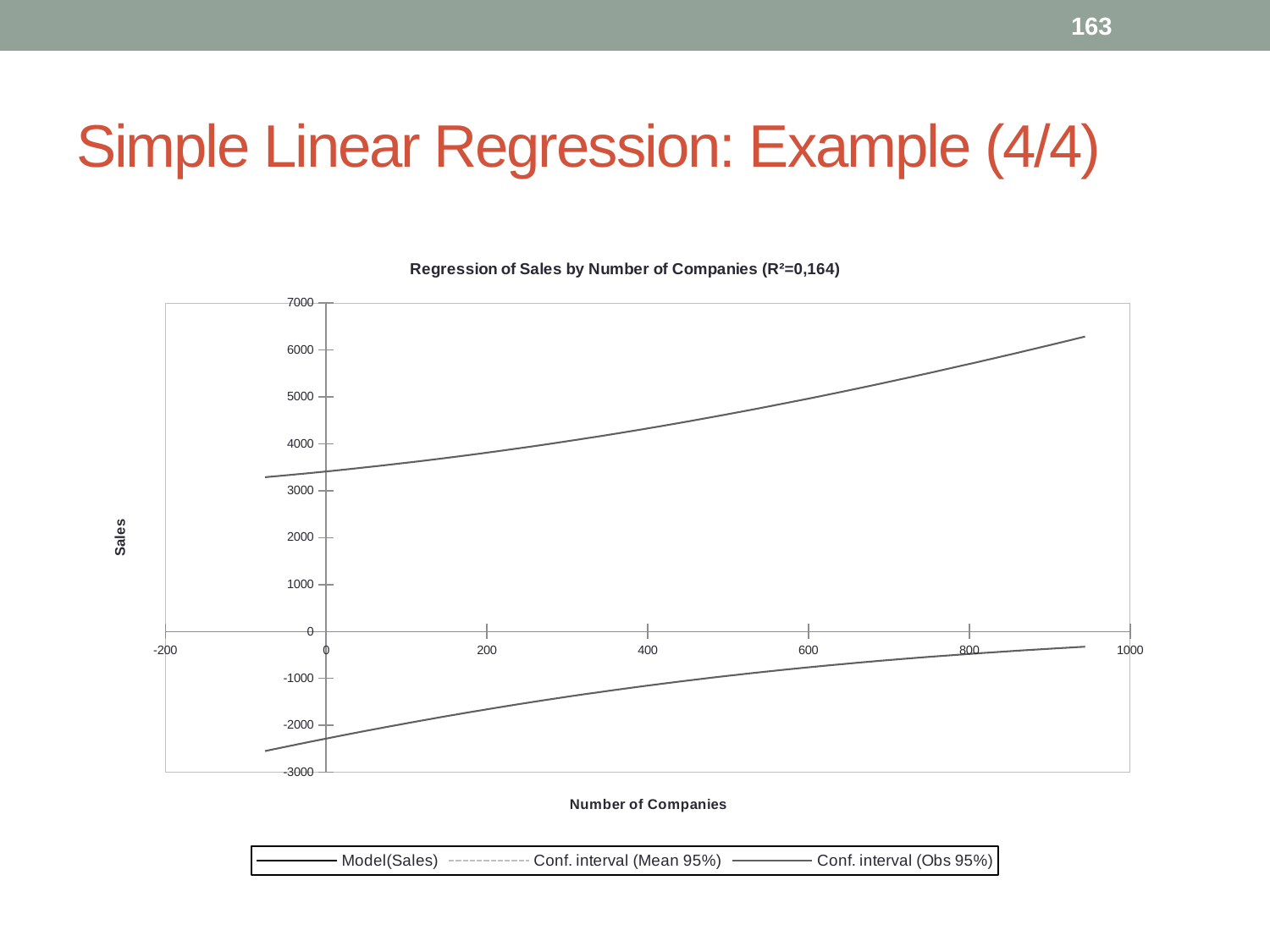

163
# Simple Linear Regression: Example (4/4)

### Chart: Regression of Sales by Number of Companies (R²=0,164)

| Category |  |  |  |  |  |  |  |
|---|---|---|---|---|---|---|---|